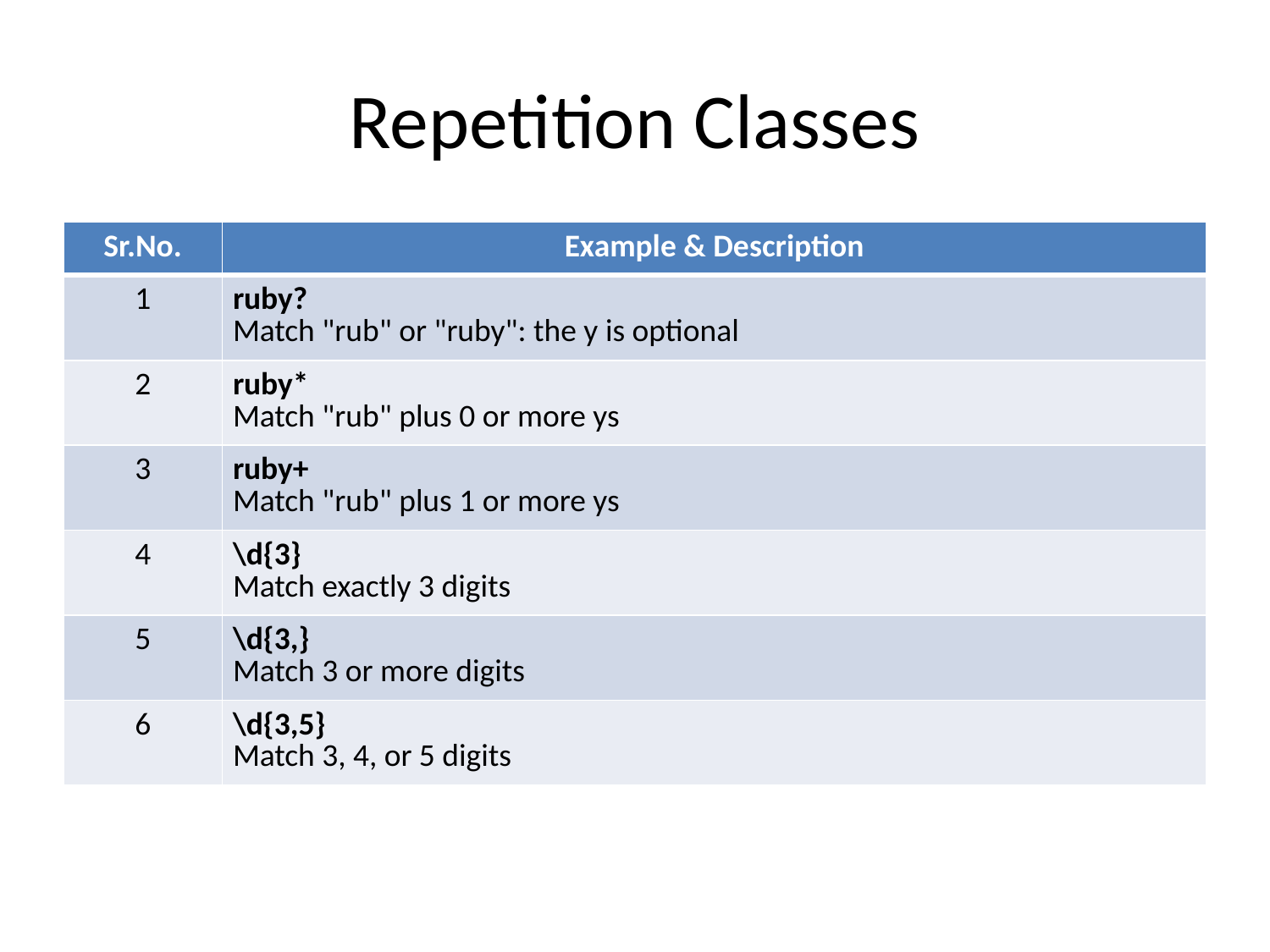

# Repetition Classes
| Sr.No. | Example & Description |
| --- | --- |
| 1 | ruby? Match "rub" or "ruby": the y is optional |
| 2 | ruby\* Match "rub" plus 0 or more ys |
| 3 | ruby+ Match "rub" plus 1 or more ys |
| 4 | \d{3} Match exactly 3 digits |
| 5 | \d{3,} Match 3 or more digits |
| 6 | \d{3,5} Match 3, 4, or 5 digits |